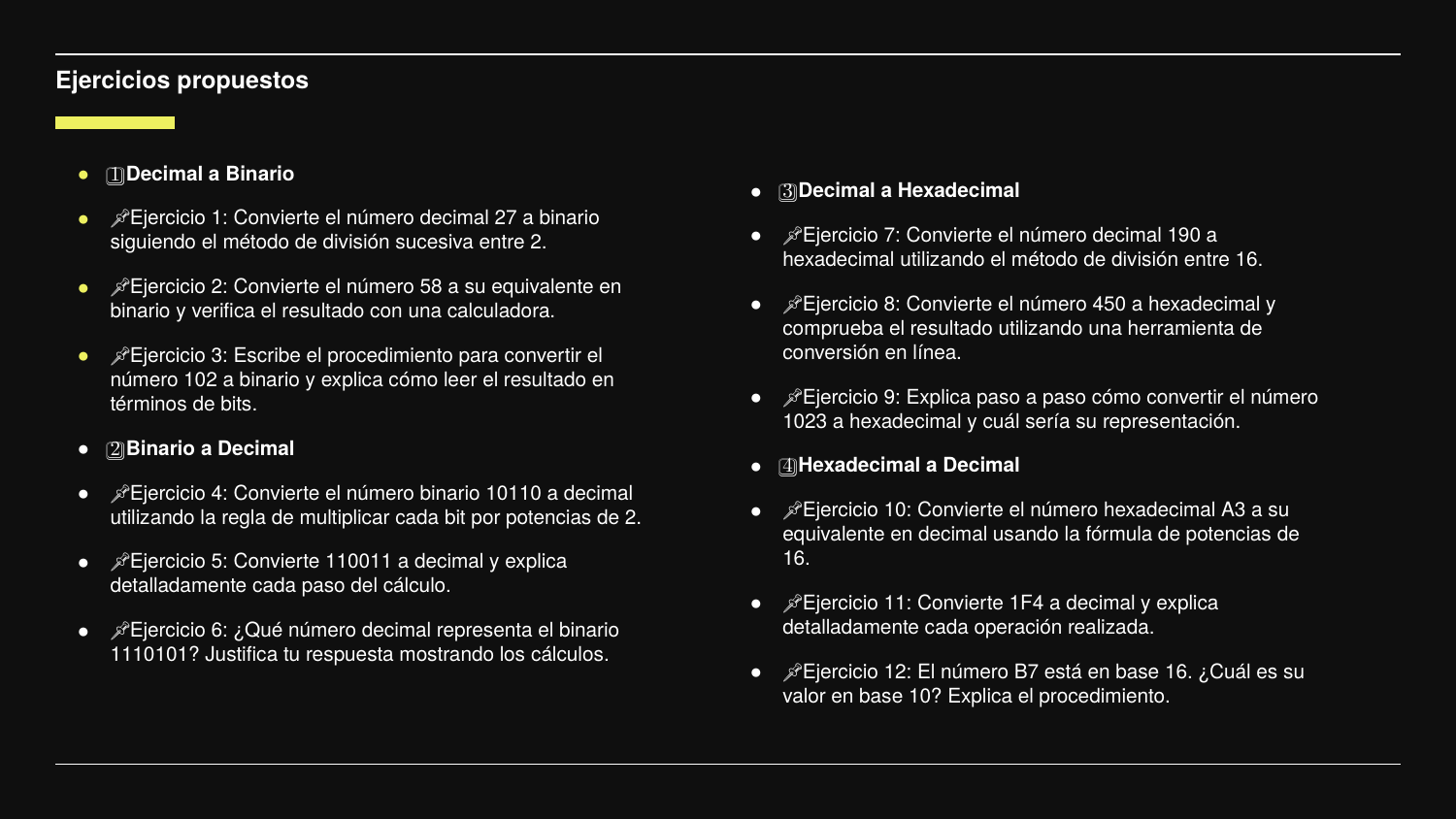

# Ejercicios propuestos
1️⃣ Decimal a Binario
📌Ejercicio 1: Convierte el número decimal 27 a binario siguiendo el método de división sucesiva entre 2.
📌Ejercicio 2: Convierte el número 58 a su equivalente en binario y verifica el resultado con una calculadora.
📌Ejercicio 3: Escribe el procedimiento para convertir el número 102 a binario y explica cómo leer el resultado en términos de bits.
2️⃣ Binario a Decimal
📌Ejercicio 4: Convierte el número binario 10110 a decimal utilizando la regla de multiplicar cada bit por potencias de 2.
📌Ejercicio 5: Convierte 110011 a decimal y explica detalladamente cada paso del cálculo.
📌Ejercicio 6: ¿Qué número decimal representa el binario 1110101? Justifica tu respuesta mostrando los cálculos.
3️⃣ Decimal a Hexadecimal
📌Ejercicio 7: Convierte el número decimal 190 a hexadecimal utilizando el método de división entre 16.
📌Ejercicio 8: Convierte el número 450 a hexadecimal y comprueba el resultado utilizando una herramienta de conversión en línea.
📌Ejercicio 9: Explica paso a paso cómo convertir el número 1023 a hexadecimal y cuál sería su representación.
4️⃣ Hexadecimal a Decimal
📌Ejercicio 10: Convierte el número hexadecimal A3 a su equivalente en decimal usando la fórmula de potencias de 16.
📌Ejercicio 11: Convierte 1F4 a decimal y explica detalladamente cada operación realizada.
📌Ejercicio 12: El número B7 está en base 16. ¿Cuál es su valor en base 10? Explica el procedimiento.